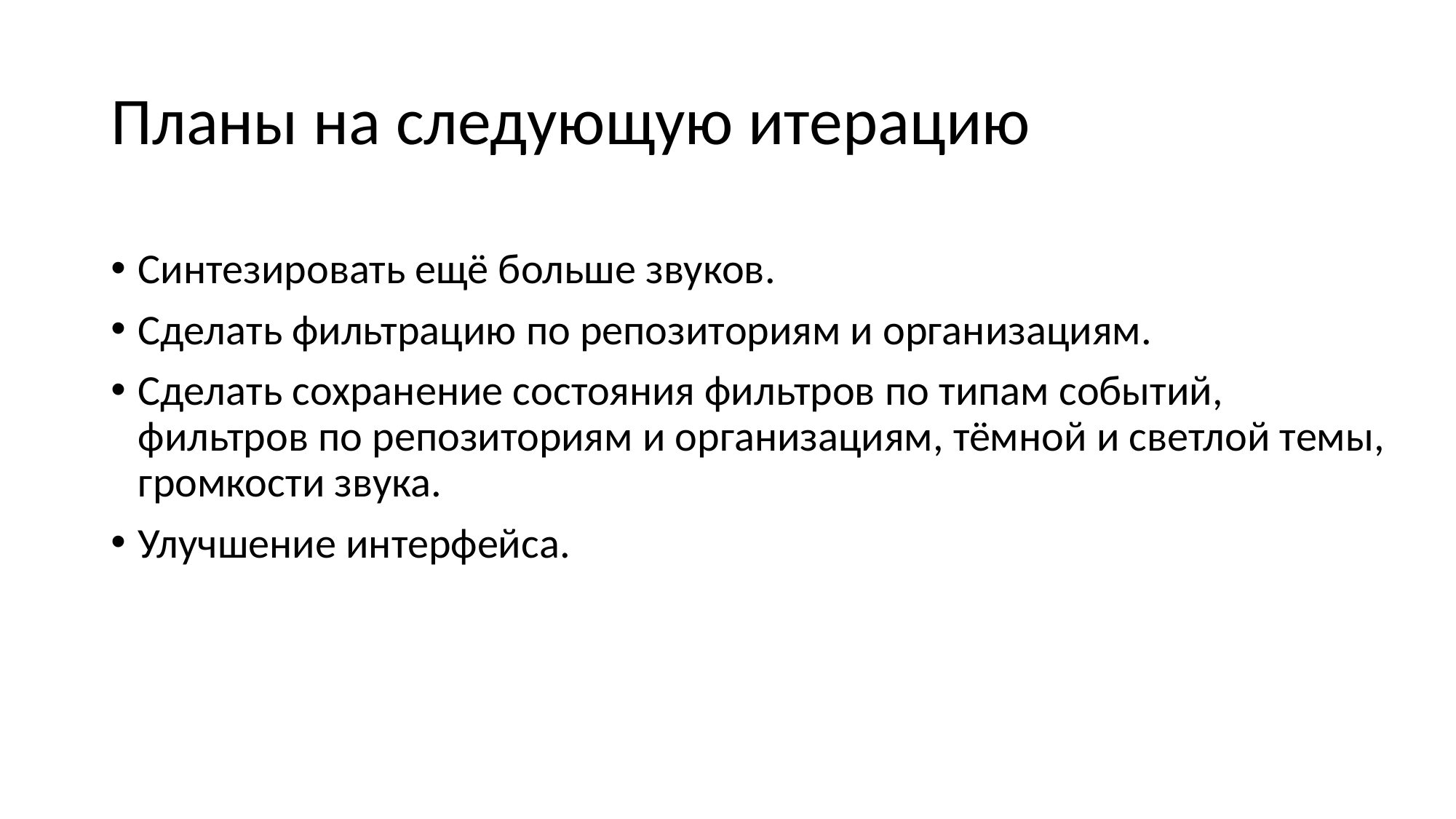

# Планы на следующую итерацию
Синтезировать ещё больше звуков.
Сделать фильтрацию по репозиториям и организациям.
Сделать сохранение состояния фильтров по типам событий, фильтров по репозиториям и организациям, тёмной и светлой темы, громкости звука.
Улучшение интерфейса.